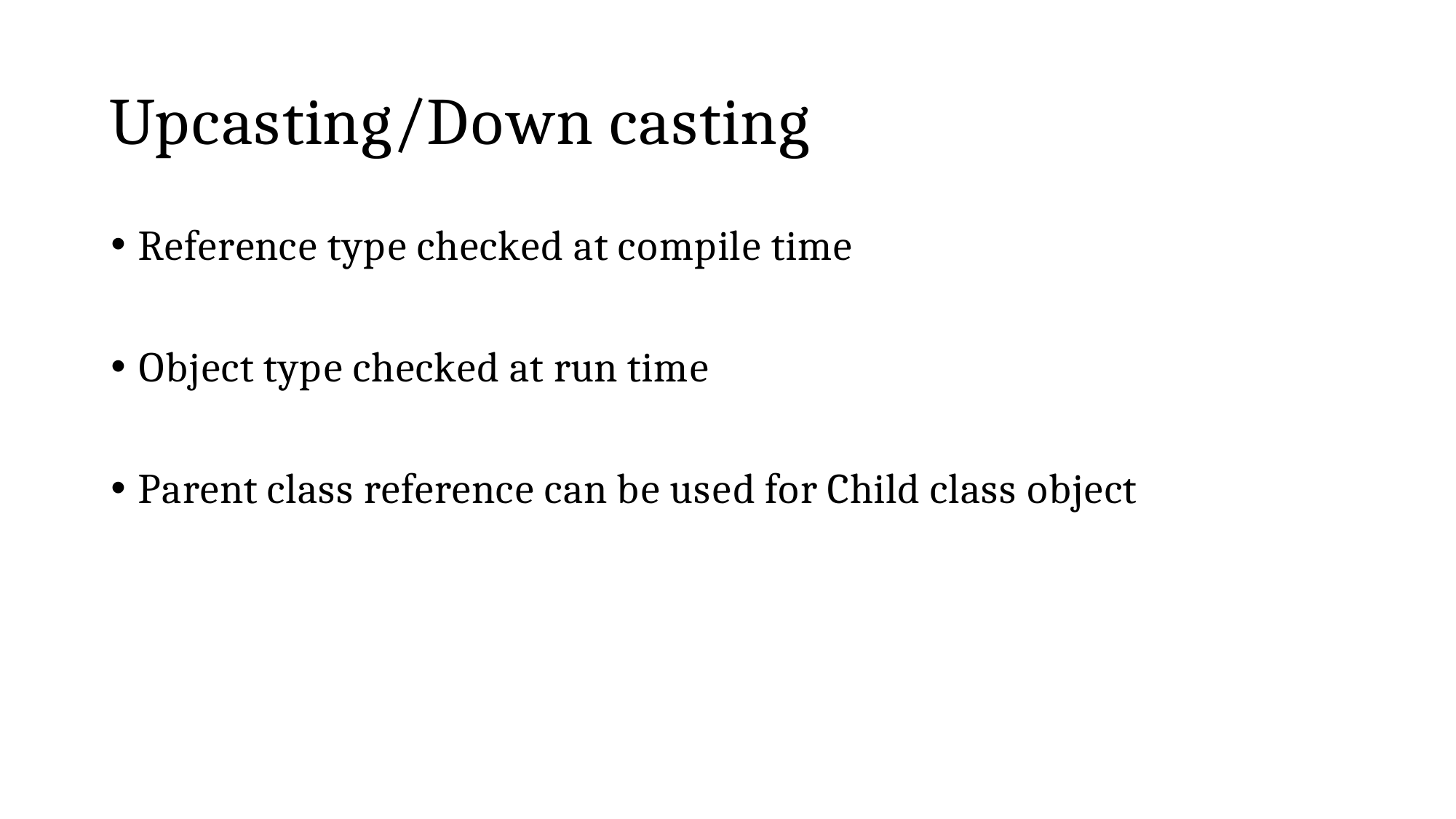

# Upcasting/Down casting
Reference type checked at compile time

Object type checked at run time

Parent class reference can be used for Child class object